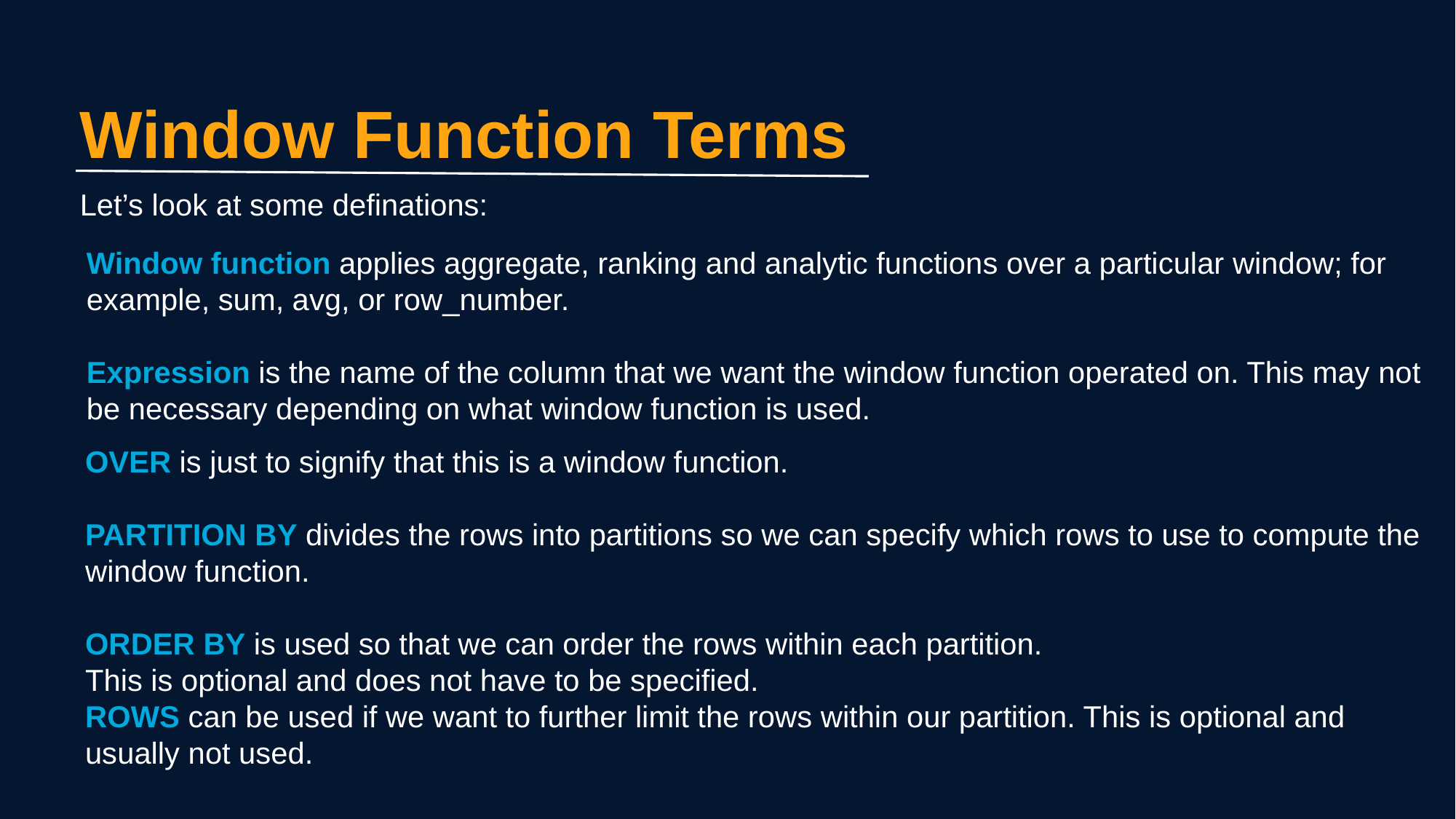

Window Function Terms

Let’s look at some definations:

Window function applies aggregate, ranking and analytic functions over a particular window; for example, sum, avg, or row_number.

Expression is the name of the column that we want the window function operated on. This may not be necessary depending on what window function is used.

OVER is just to signify that this is a window function.

PARTITION BY divides the rows into partitions so we can specify which rows to use to compute the window function.

ORDER BY is used so that we can order the rows within each partition.
This is optional and does not have to be specified.
ROWS can be used if we want to further limit the rows within our partition. This is optional and usually not used.